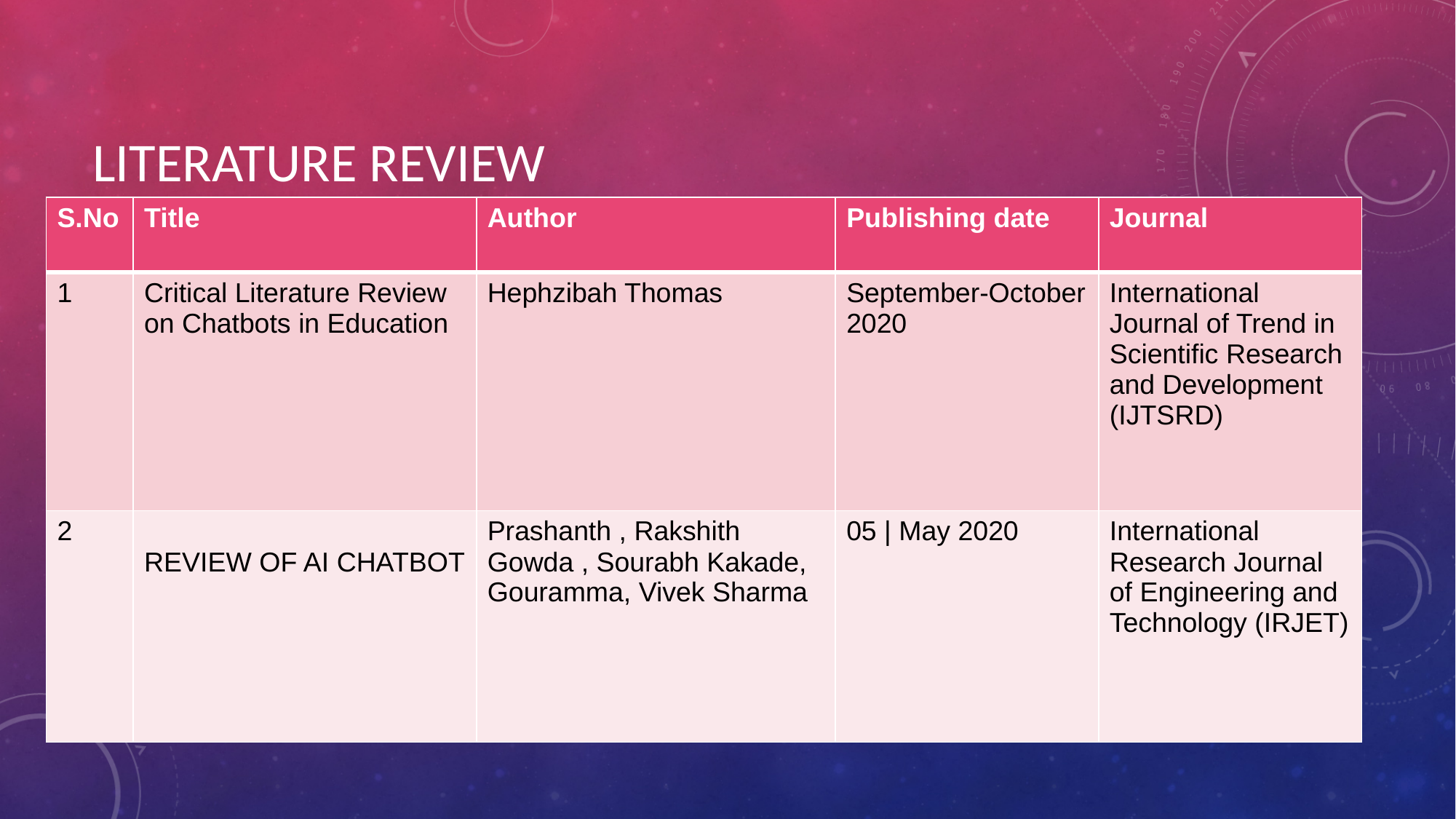

# Literature review
| S.No | Title | Author | Publishing date | Journal |
| --- | --- | --- | --- | --- |
| 1 | Critical Literature Review on Chatbots in Education | Hephzibah Thomas | September-October 2020 | International Journal of Trend in Scientific Research and Development (IJTSRD) |
| 2 | REVIEW OF AI CHATBOT | Prashanth , Rakshith Gowda , Sourabh Kakade, Gouramma, Vivek Sharma | 05 | May 2020 | International Research Journal of Engineering and Technology (IRJET) |